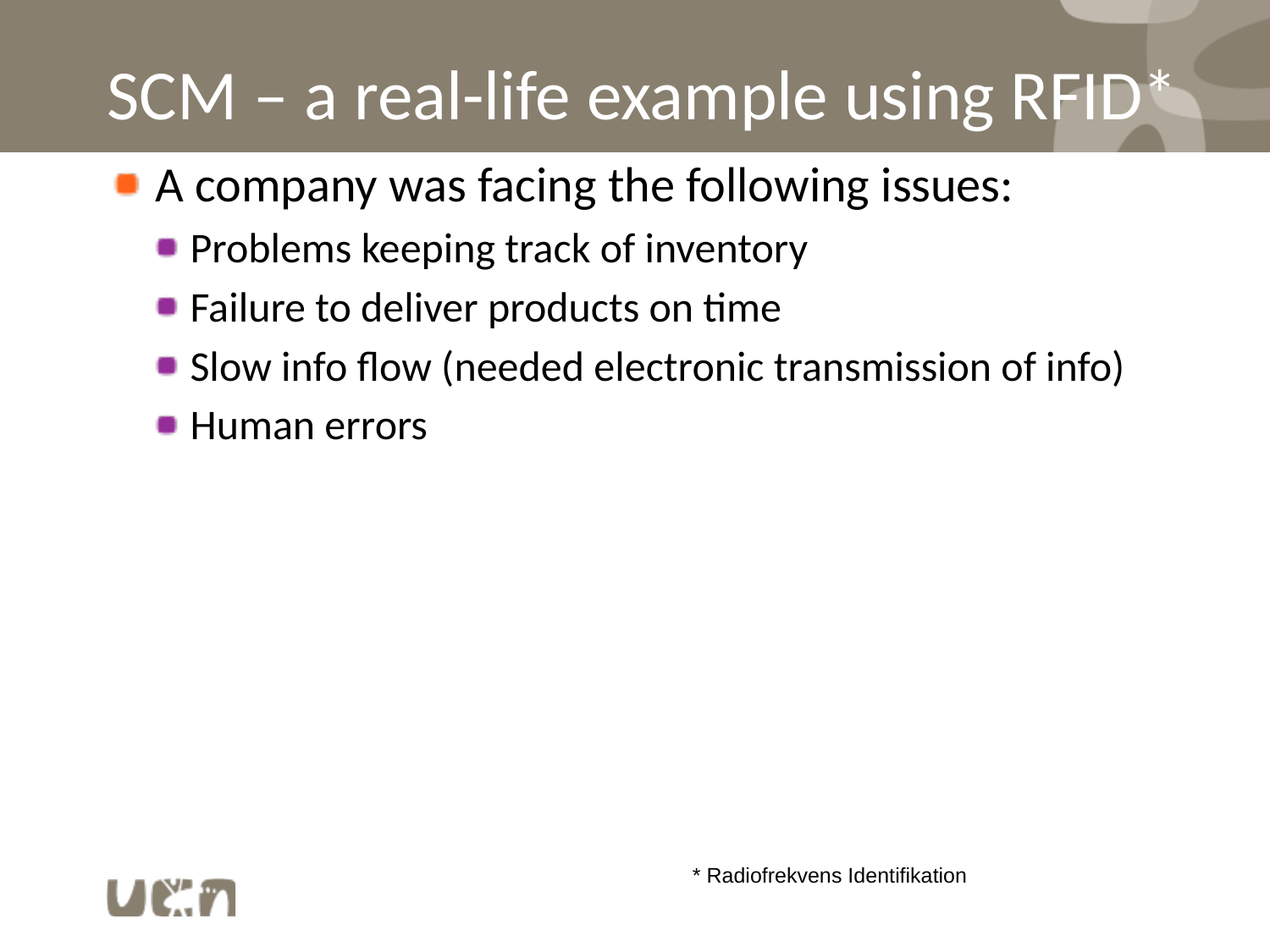

# SCM – a real-life example using RFID*
A company was facing the following issues:
Problems keeping track of inventory
Failure to deliver products on time
Slow info flow (needed electronic transmission of info)
Human errors
* Radiofrekvens Identifikation